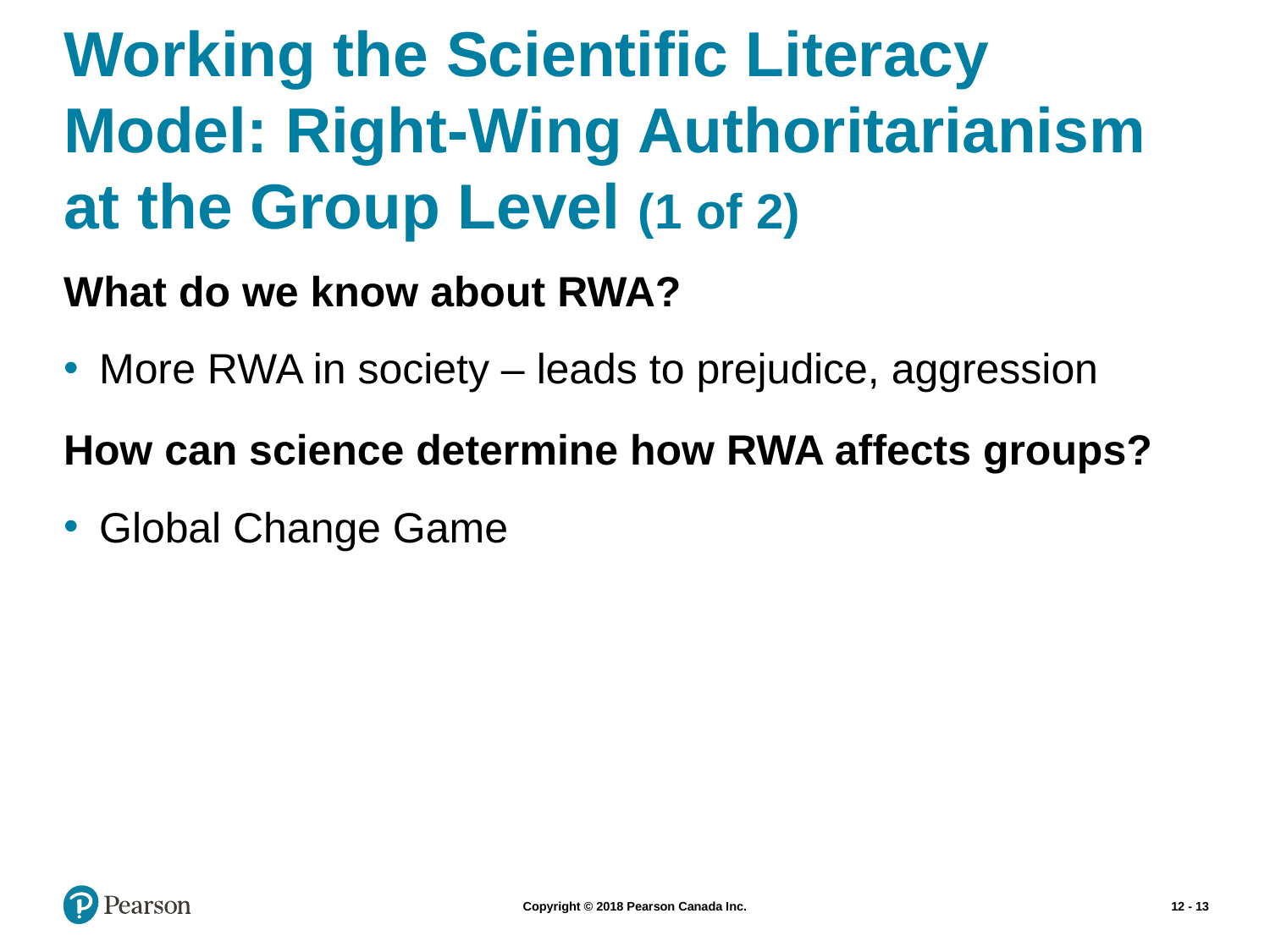

# Working the Scientific Literacy Model: Right-Wing Authoritarianism at the Group Level (1 of 2)
What do we know about RWA?
More RWA in society – leads to prejudice, aggression
How can science determine how RWA affects groups?
Global Change Game